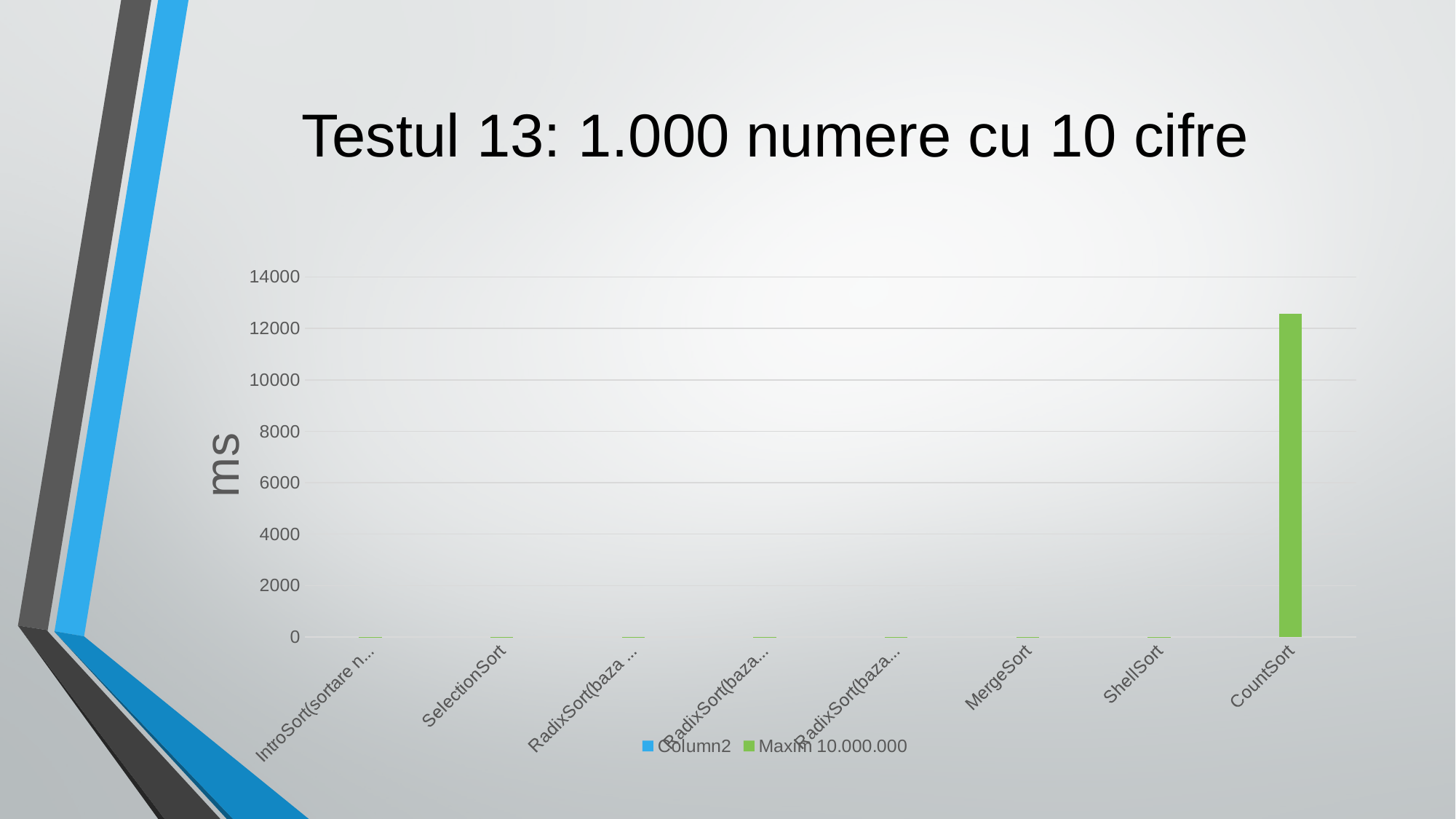

# Testul 13: 1.000 numere cu 10 cifre

### Chart

| Category | Column2 | Maxim 10.000.000 | Column1 |
|---|---|---|---|
| IntroSort(sortare nativă c++) | None | 0.16 | None |
| SelectionSort | None | 0.6 | None |
| RadixSort(baza 2^16) | None | 1.1 | None |
| RadixSort(baza 16) | None | 0.17 | None |
| RadixSort(baza 10) | None | 0.54 | None |
| MergeSort | None | 0.16 | None |
| ShellSort | None | 0.18 | None |
| CountSort | None | 12584.0 | None |